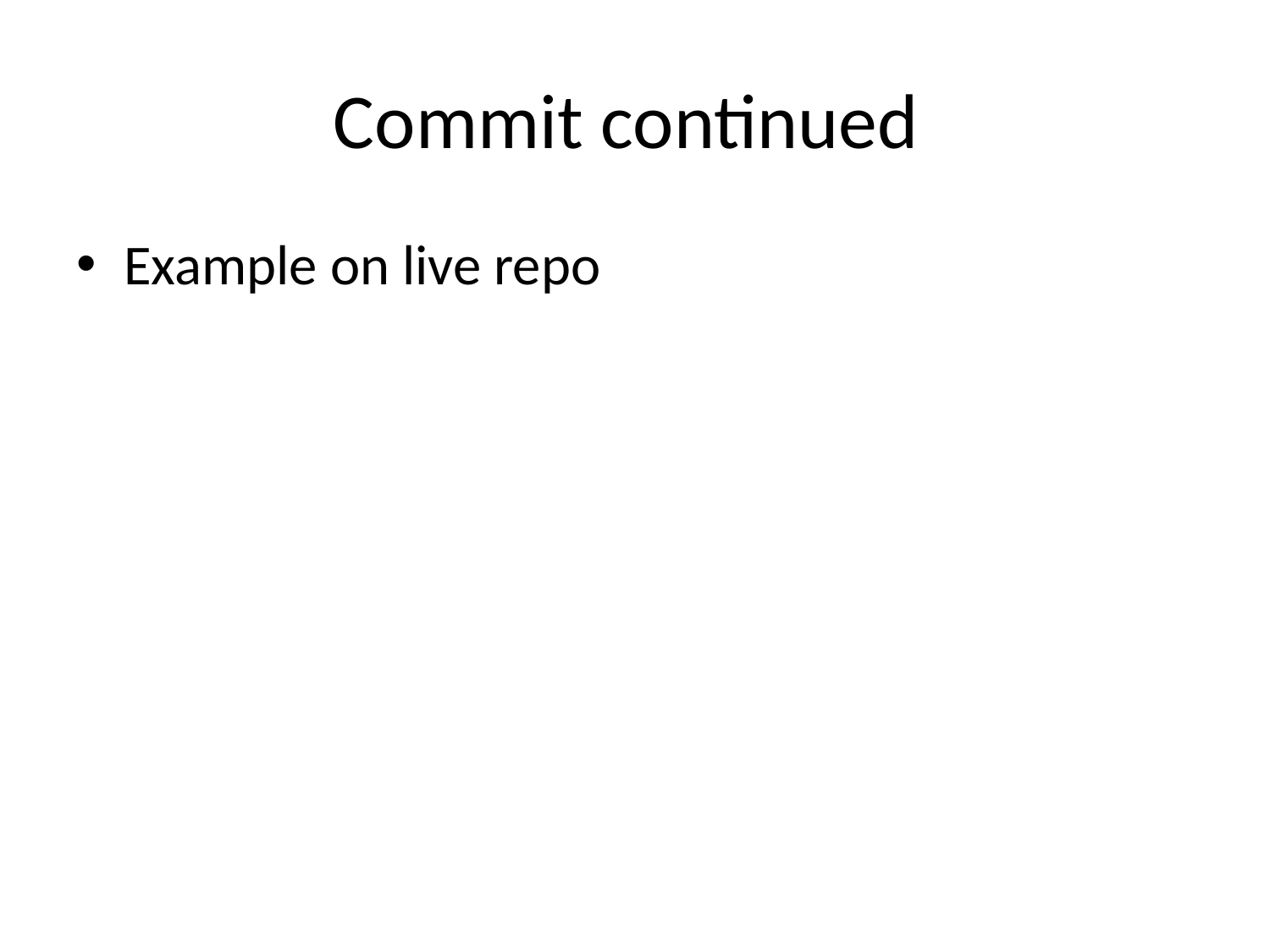

# Commit continued
Example on live repo